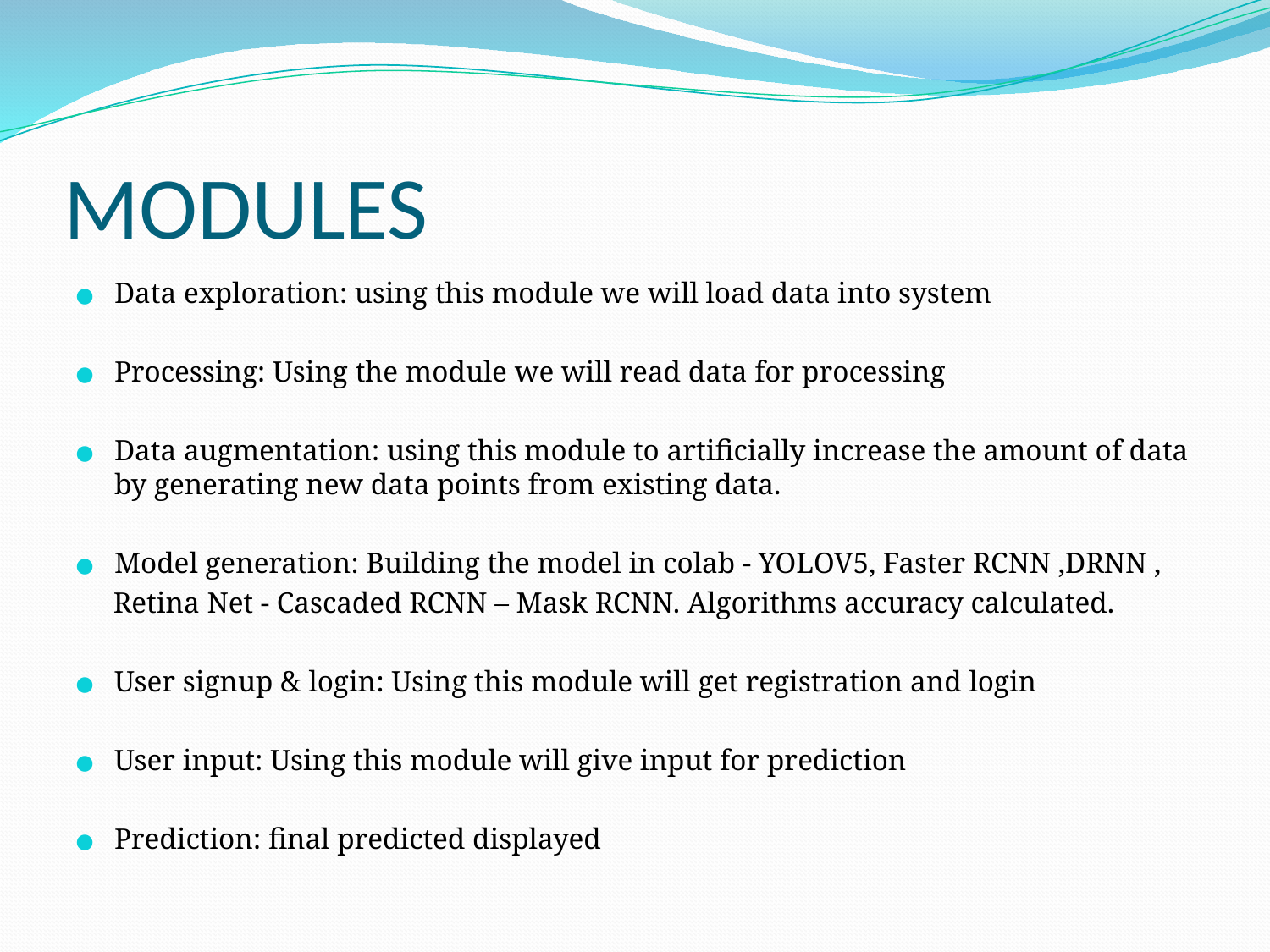

# MODULES
Data exploration: using this module we will load data into system

Processing: Using the module we will read data for processing

Data augmentation: using this module to artificially increase the amount of data by generating new data points from existing data.

Model generation: Building the model in colab - YOLOV5, Faster RCNN ,DRNN ,
     Retina Net - Cascaded RCNN – Mask RCNN. Algorithms accuracy calculated.

User signup & login: Using this module will get registration and login

User input: Using this module will give input for prediction

Prediction: final predicted displayed